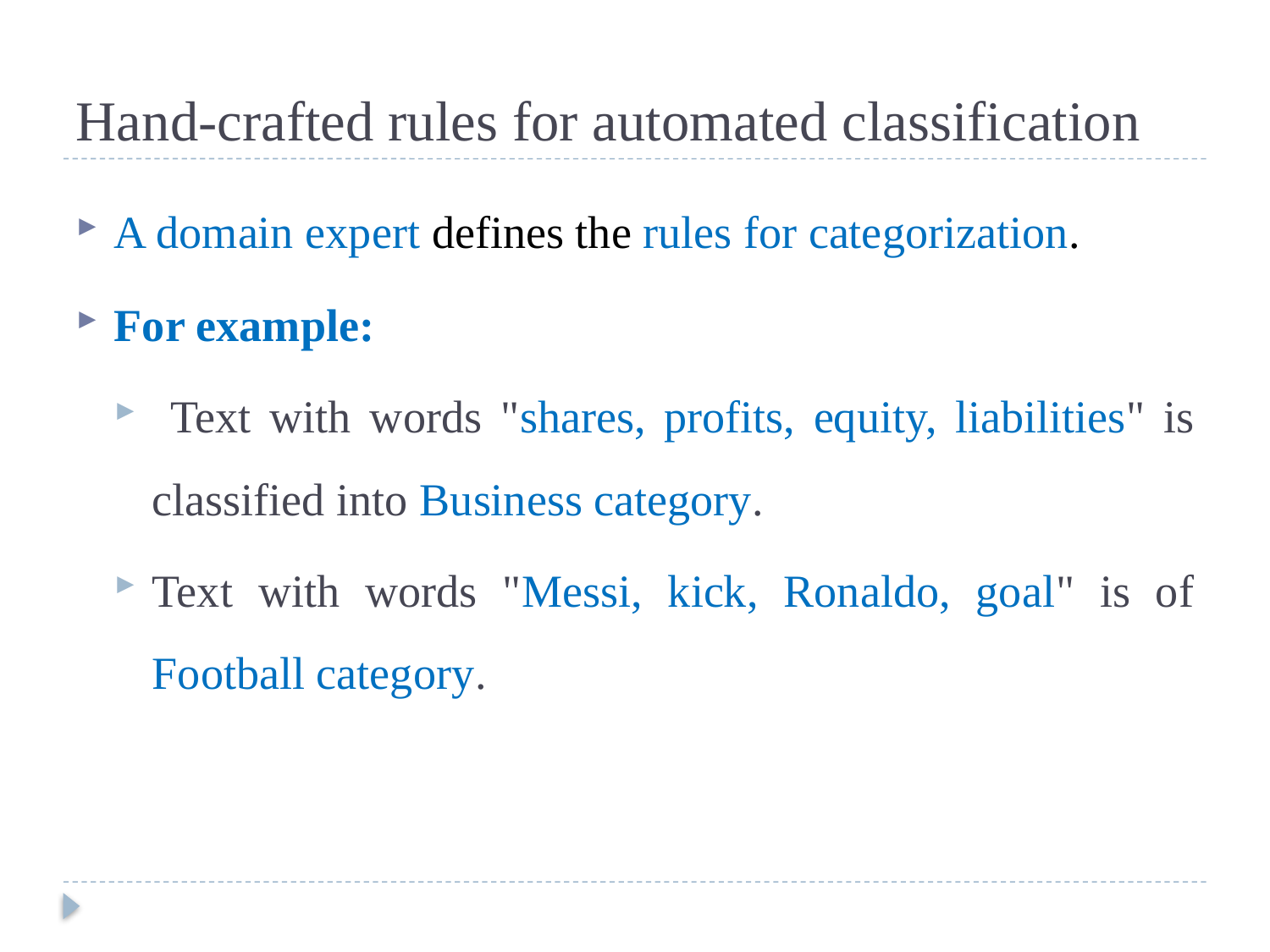

# Hand-crafted rules for automated classification
A domain expert defines the rules for categorization.
For example:
 Text with words "shares, profits, equity, liabilities" is classified into Business category.
Text with words "Messi, kick, Ronaldo, goal" is of Football category.